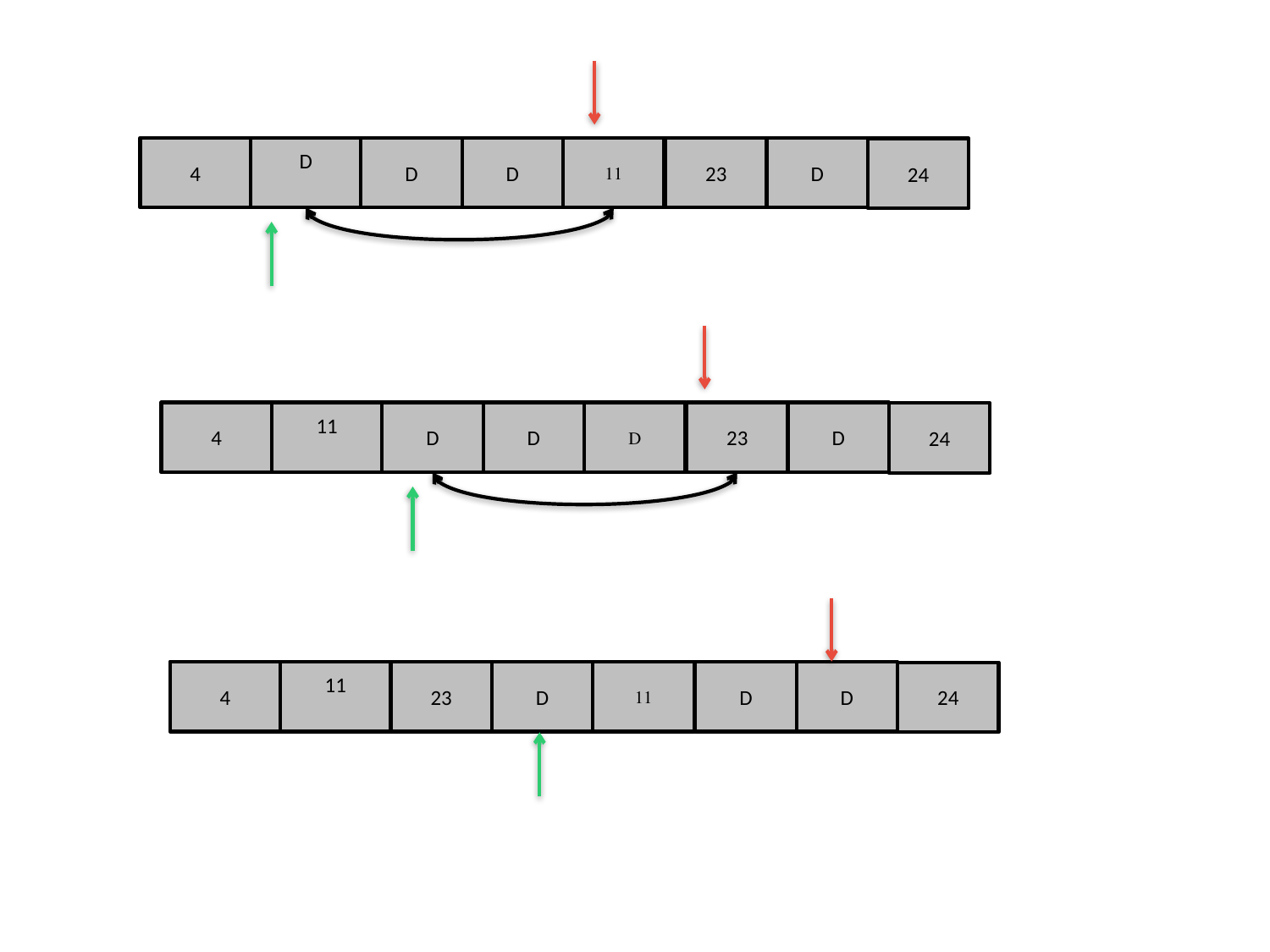

4
D
D
D
11
23
D
24
4
11
D
D
D
23
D
24
4
11
23
D
11
D
D
24